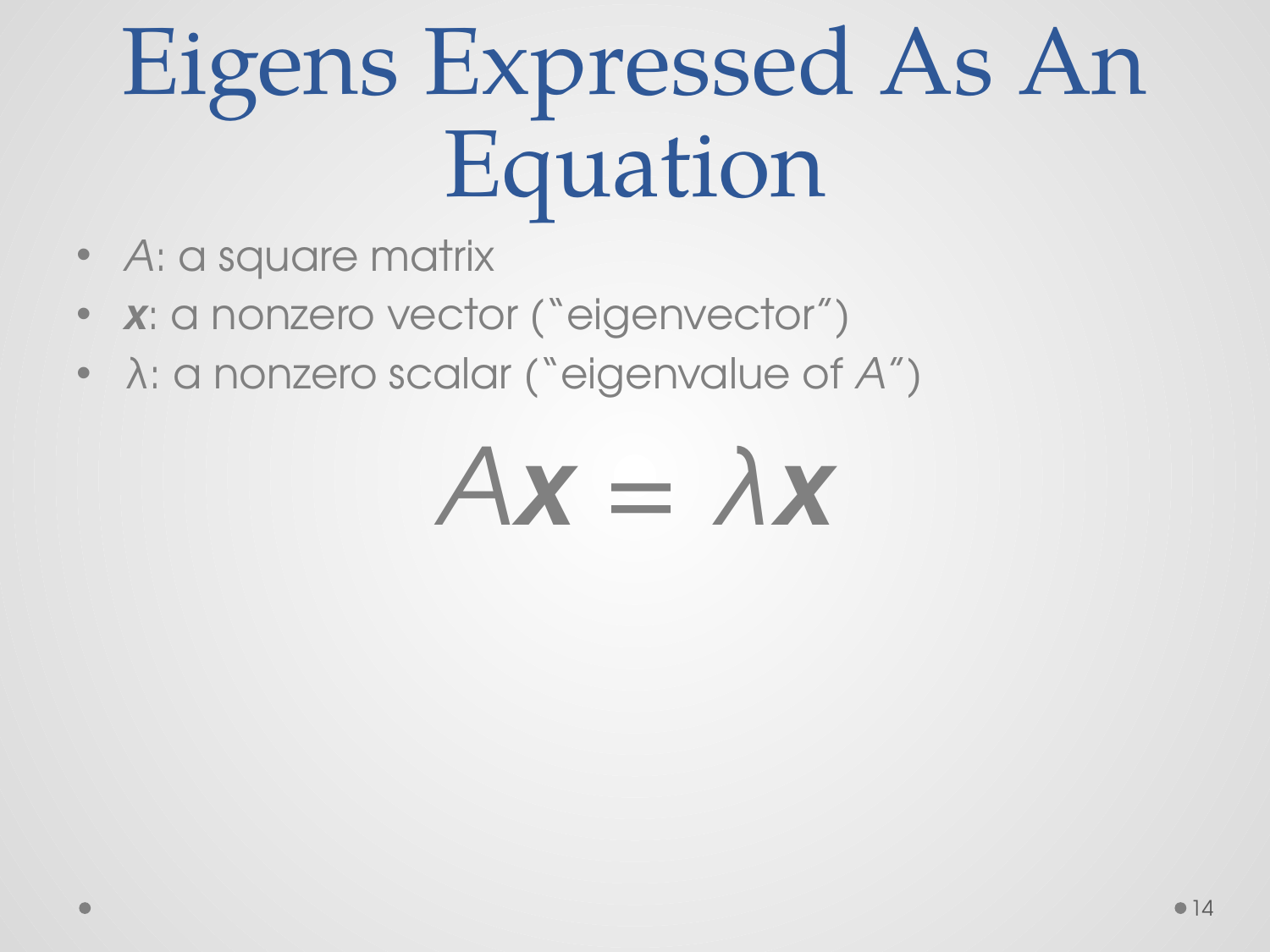

# Eigens Expressed As An Equation
A: a square matrix
x: a nonzero vector (“eigenvector”)
λ: a nonzero scalar (“eigenvalue of A”)
Ax = λx

14